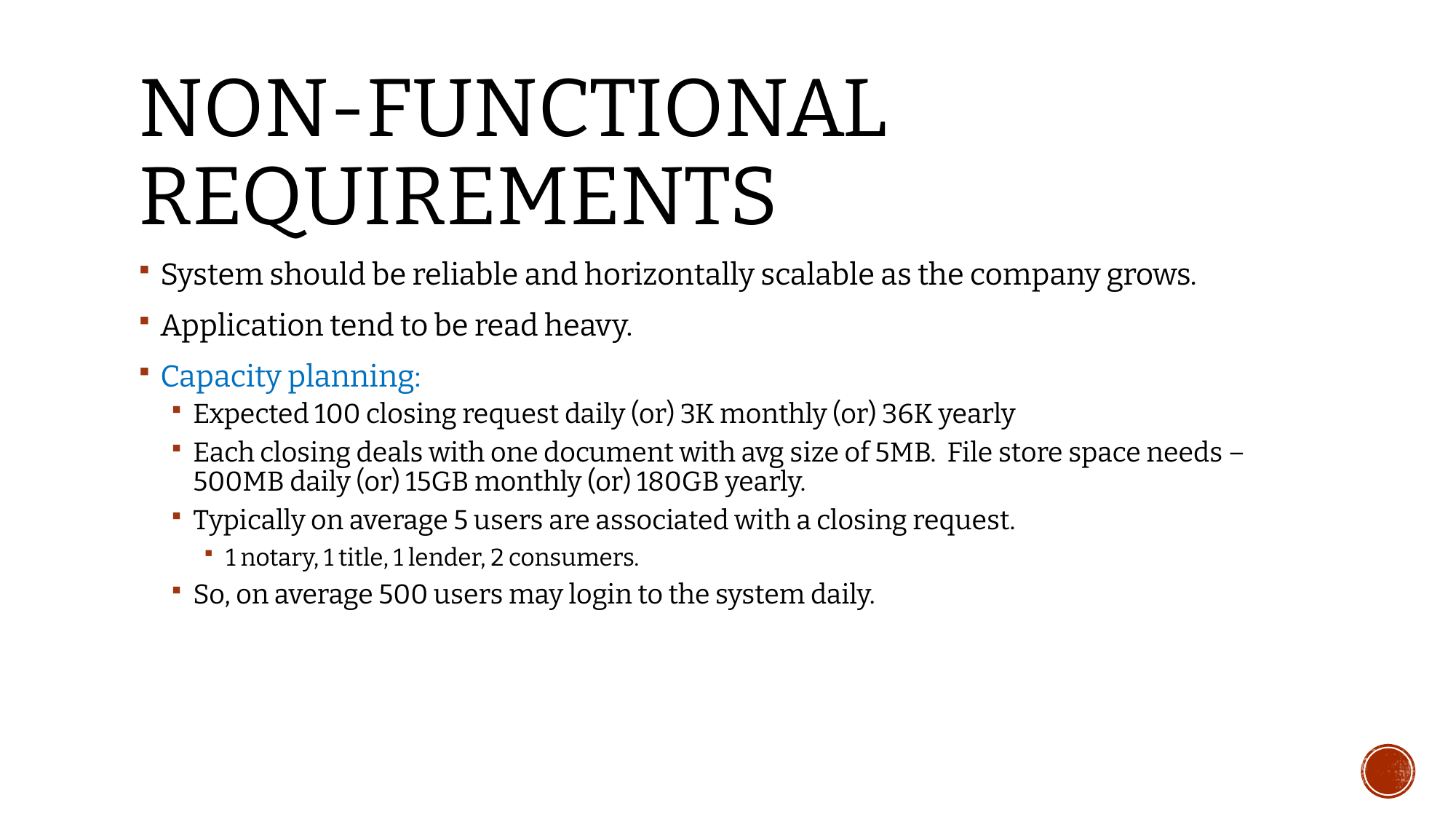

# Non-Functional Requirements
System should be reliable and horizontally scalable as the company grows.
Application tend to be read heavy.
Capacity planning:
Expected 100 closing request daily (or) 3K monthly (or) 36K yearly
Each closing deals with one document with avg size of 5MB.  File store space needs – 500MB daily (or) 15GB monthly (or) 180GB yearly.
Typically on average 5 users are associated with a closing request.
1 notary, 1 title, 1 lender, 2 consumers.
So, on average 500 users may login to the system daily.